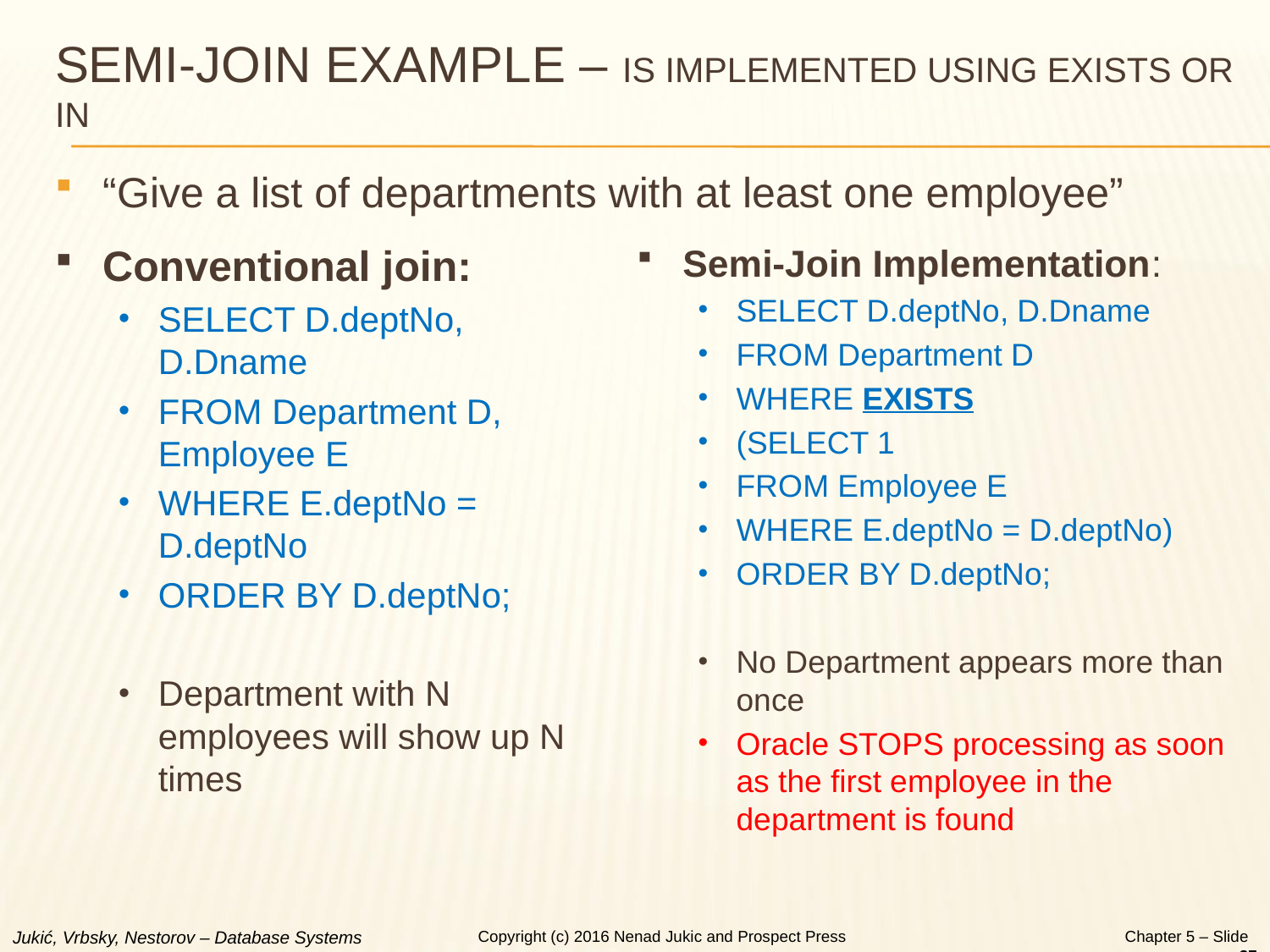

# Semi-join example – is implemented using EXISTS or IN
“Give a list of departments with at least one employee”
Conventional join:
SELECT D.deptNo, D.Dname
FROM Department D, Employee E
WHERE E.deptNo = D.deptNo
ORDER BY D.deptNo;

Department with N employees will show up N times

Semi-Join Implementation:
SELECT D.deptNo, D.Dname
FROM Department D
WHERE EXISTS
(SELECT 1
FROM Employee E
WHERE E.deptNo = D.deptNo)
ORDER BY D.deptNo;

No Department appears more than once
Oracle STOPS processing as soon as the first employee in the department is found

Jukić, Vrbsky, Nestorov – Database Systems
Chapter 5 – Slide  37